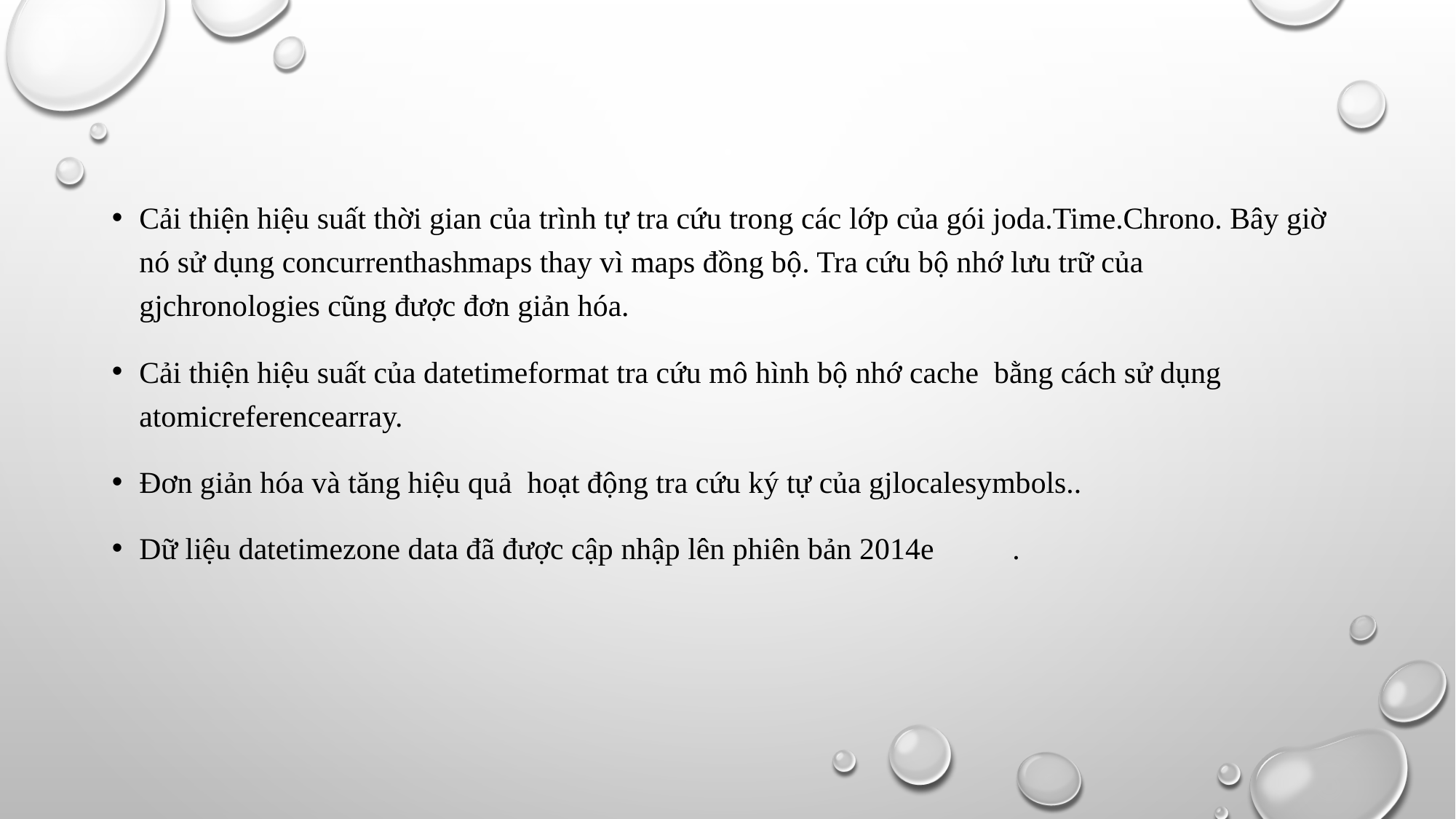

Cải thiện hiệu suất thời gian của trình tự tra cứu trong các lớp của gói joda.Time.Chrono. Bây giờ nó sử dụng concurrenthashmaps thay vì maps đồng bộ. Tra cứu bộ nhớ lưu trữ của gjchronologies cũng được đơn giản hóa.
Cải thiện hiệu suất của datetimeformat tra cứu mô hình bộ nhớ cache  bằng cách sử dụng atomicreferencearray.
Đơn giản hóa và tăng hiệu quả  hoạt động tra cứu ký tự của gjlocalesymbols..
Dữ liệu datetimezone data đã được cập nhập lên phiên bản 2014e	.